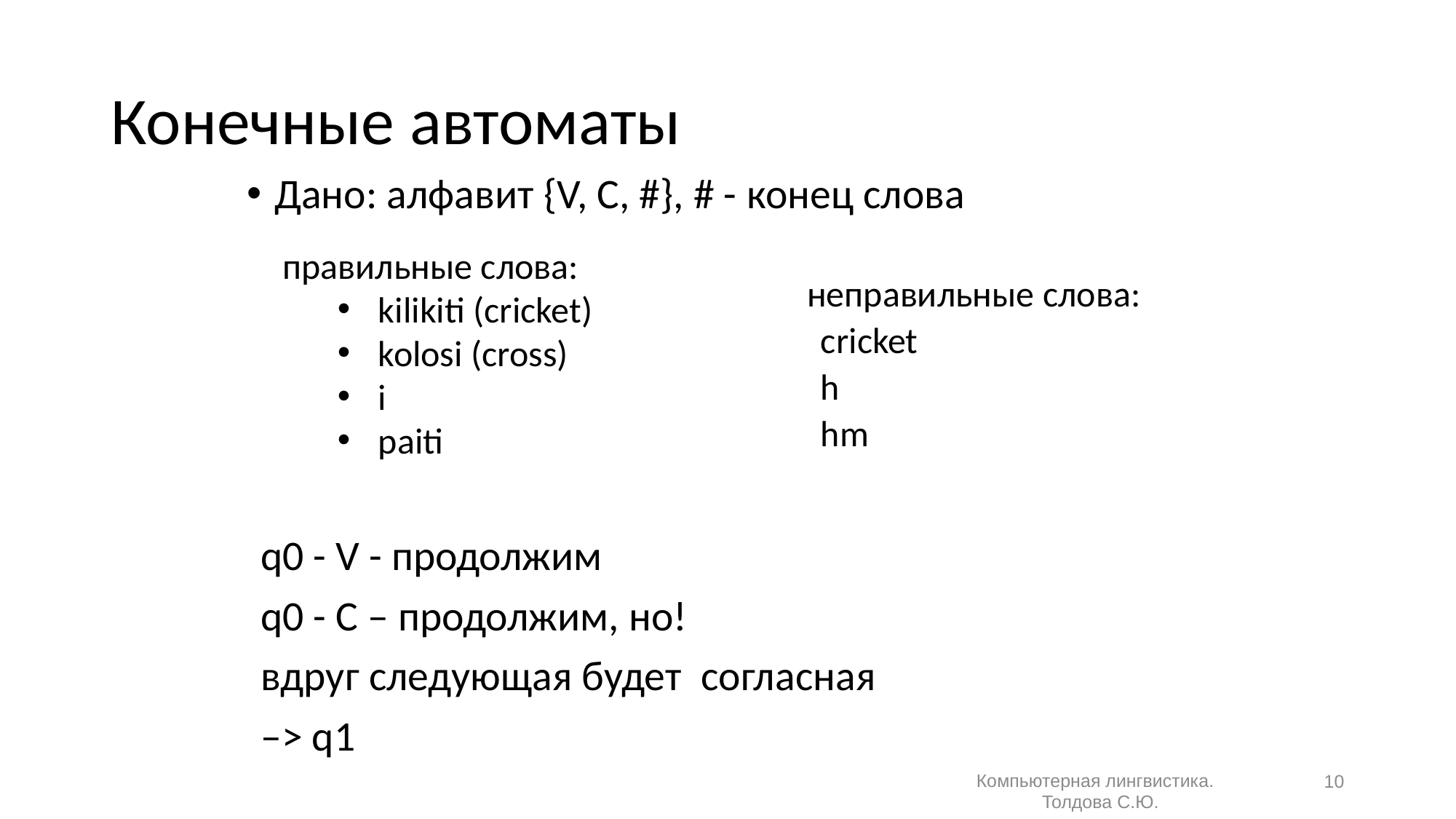

# Конечные автоматы
Дано: алфавит {V, C, #}, # - конец слова

q0 - V - продолжим
q0 - C – продолжим, но!
	вдруг следующая будет  согласная
	–> q1
правильные слова:
kilikiti (cricket)
kolosi (cross)
i
paiti
неправильные слова:
cricket
h
hm
10
Компьютерная лингвистика.
Толдова С.Ю.